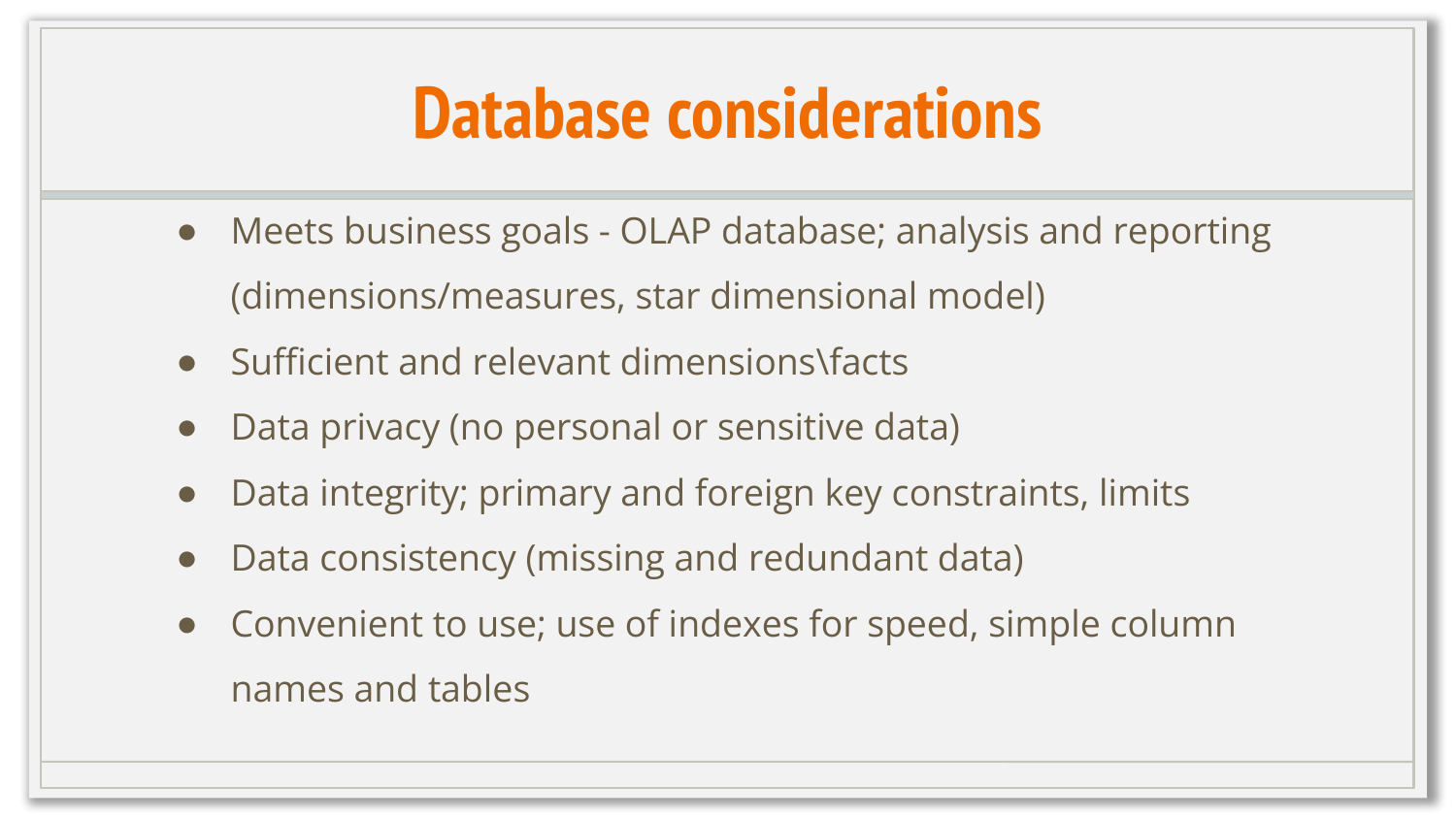

# Database considerations
Meets business goals - OLAP database; analysis and reporting (dimensions/measures, star dimensional model)
Sufficient and relevant dimensions\facts
Data privacy (no personal or sensitive data)
Data integrity; primary and foreign key constraints, limits
Data consistency (missing and redundant data)
Convenient to use; use of indexes for speed, simple column names and tables